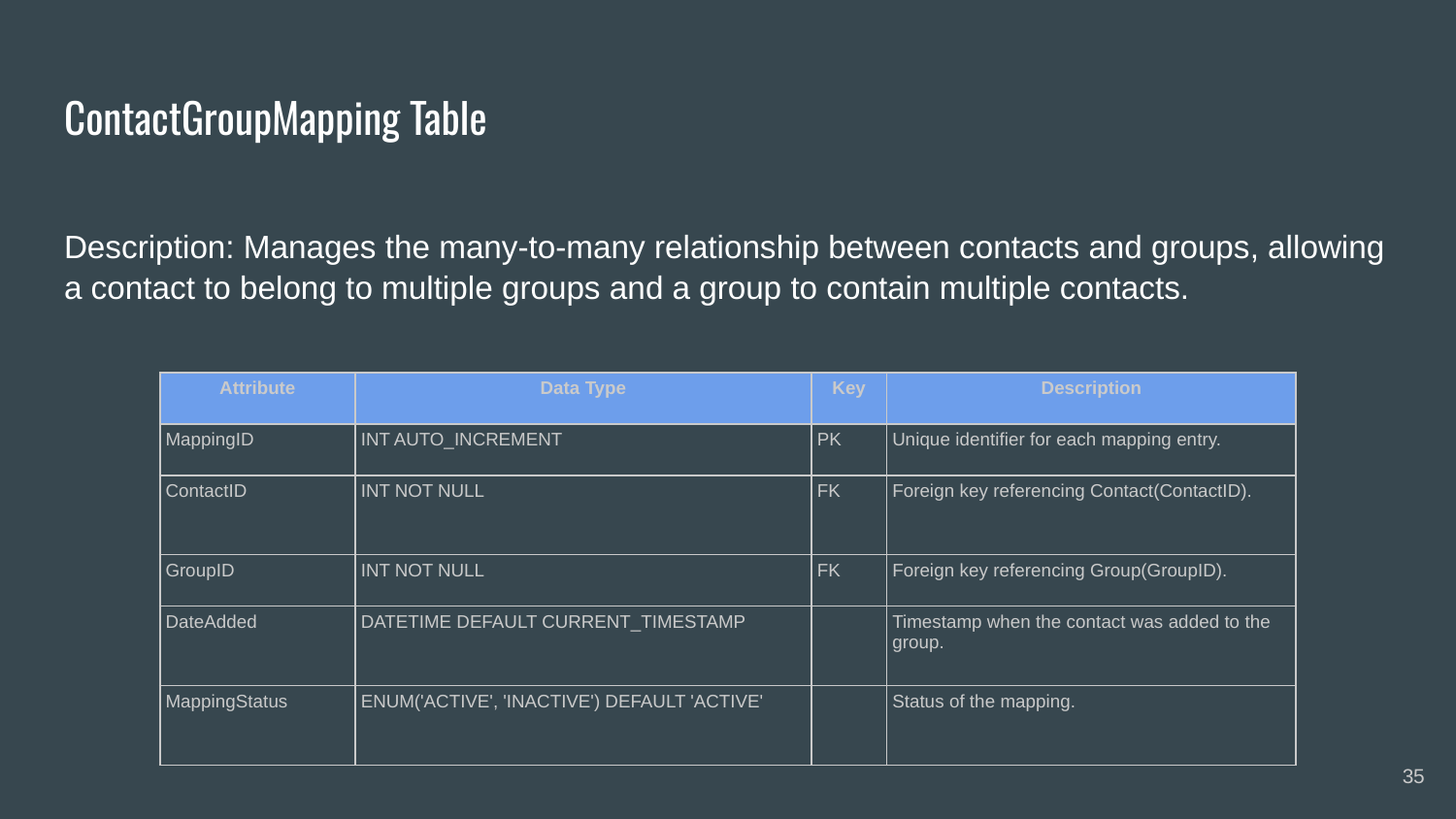

# ContactGroupMapping Table
Description: Manages the many-to-many relationship between contacts and groups, allowing a contact to belong to multiple groups and a group to contain multiple contacts.
| Attribute | Data Type | Key | Description |
| --- | --- | --- | --- |
| MappingID | INT AUTO\_INCREMENT | PK | Unique identifier for each mapping entry. |
| ContactID | INT NOT NULL | FK | Foreign key referencing Contact(ContactID). |
| GroupID | INT NOT NULL | FK | Foreign key referencing Group(GroupID). |
| DateAdded | DATETIME DEFAULT CURRENT\_TIMESTAMP |  | Timestamp when the contact was added to the group. |
| MappingStatus | ENUM('ACTIVE', 'INACTIVE') DEFAULT 'ACTIVE' |  | Status of the mapping. |
35